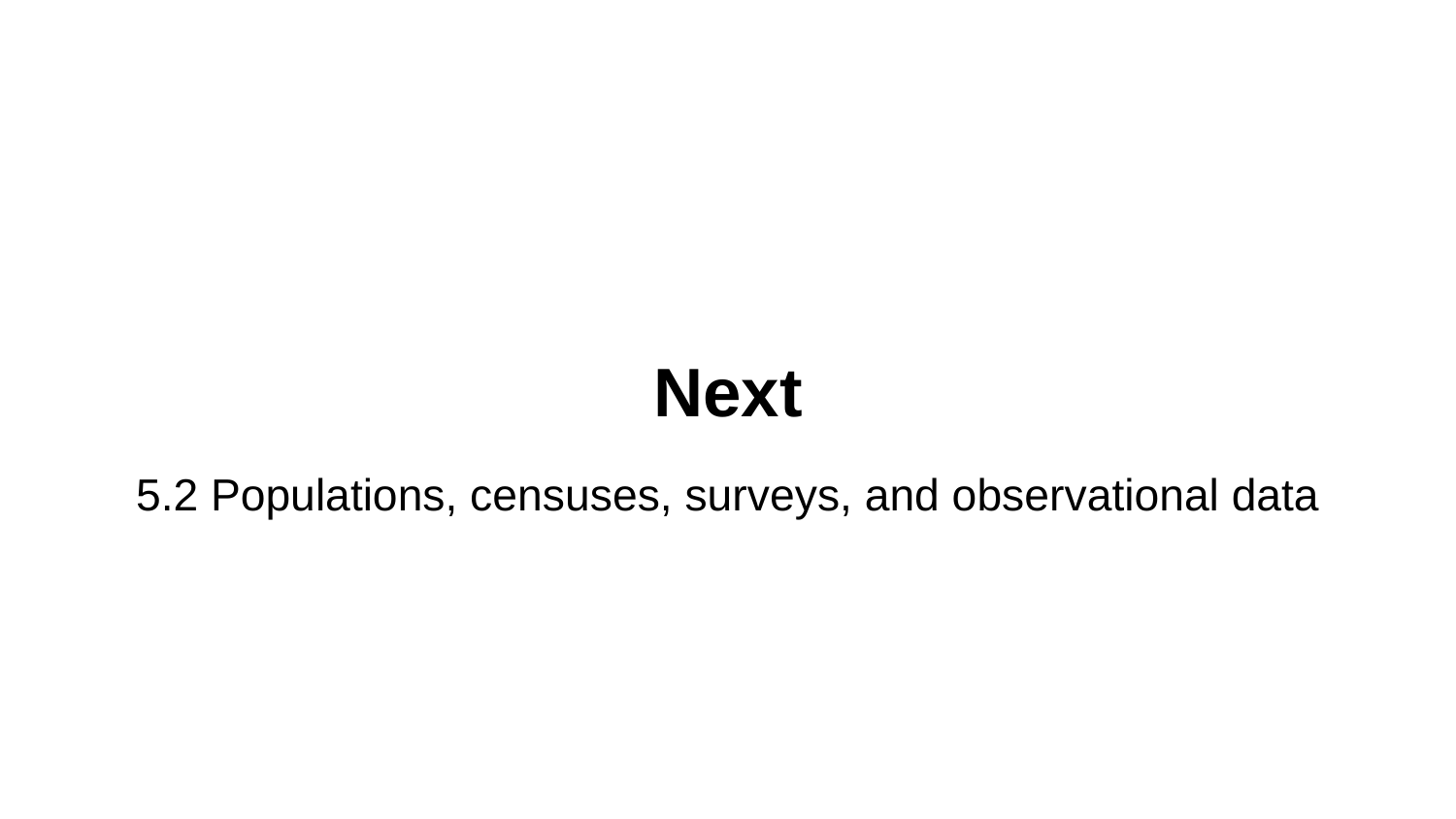

# Next
5.2 Populations, censuses, surveys, and observational data